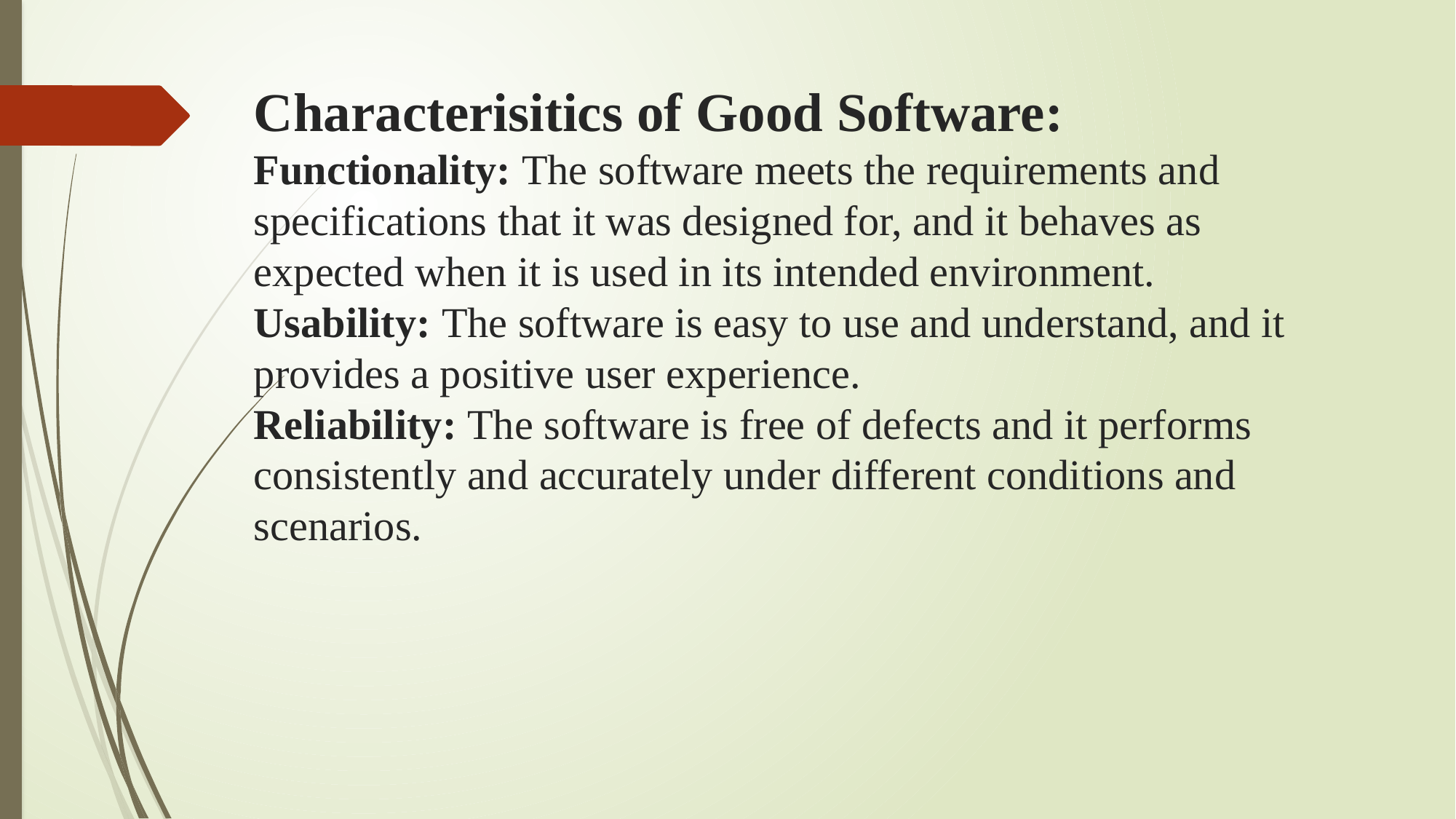

# Characterisitics of Good Software: Functionality: The software meets the requirements and specifications that it was designed for, and it behaves as expected when it is used in its intended environment. Usability: The software is easy to use and understand, and it provides a positive user experience. Reliability: The software is free of defects and it performs consistently and accurately under different conditions and scenarios.